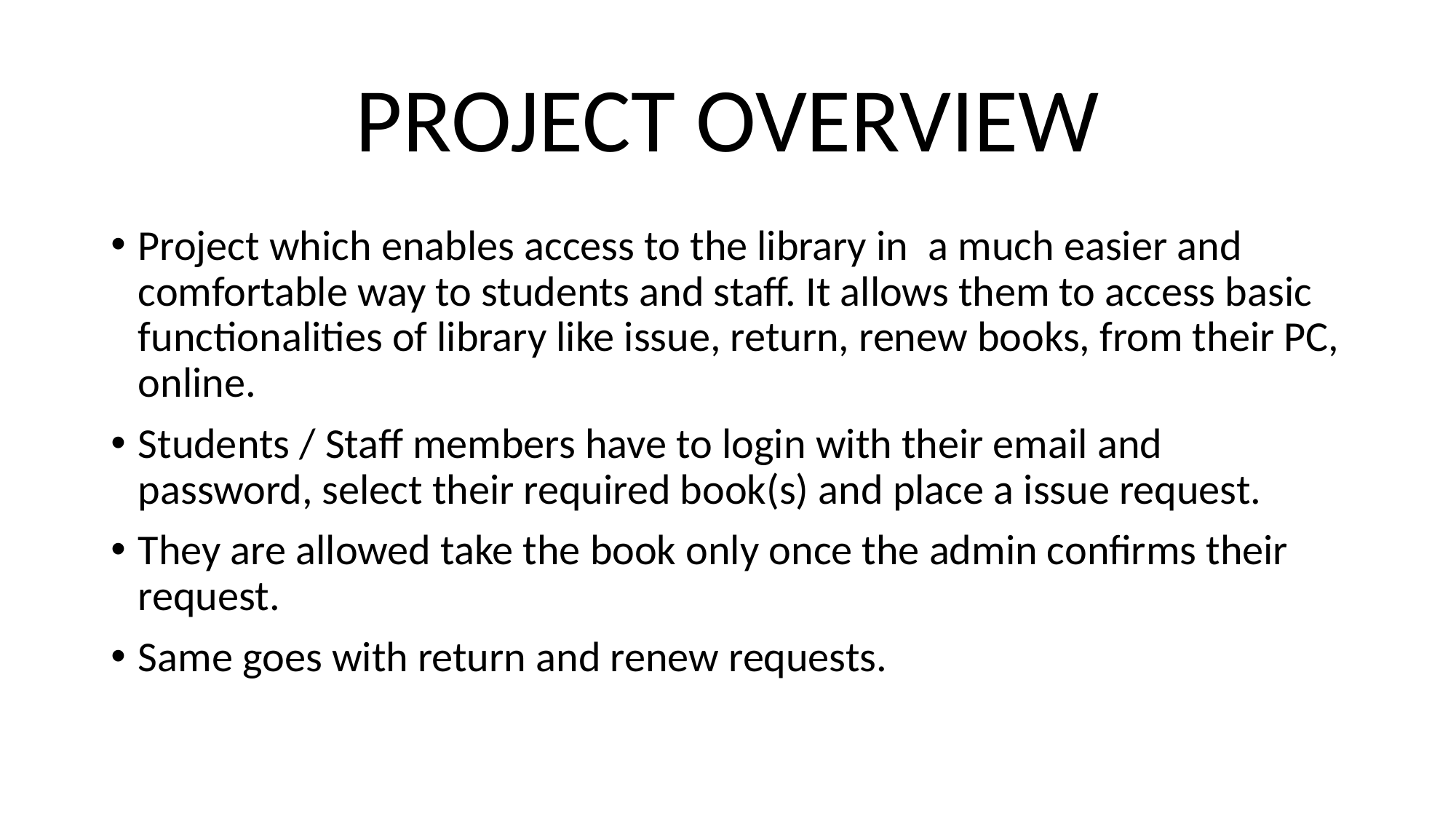

# PROJECT OVERVIEW
Project which enables access to the library in  a much easier and comfortable way to students and staff. It allows them to access basic  functionalities of library like issue, return, renew books, from their PC, online.
Students / Staff members have to login with their email and password, select their required book(s) and place a issue request.
They are allowed take the book only once the admin confirms their request.
Same goes with return and renew requests.